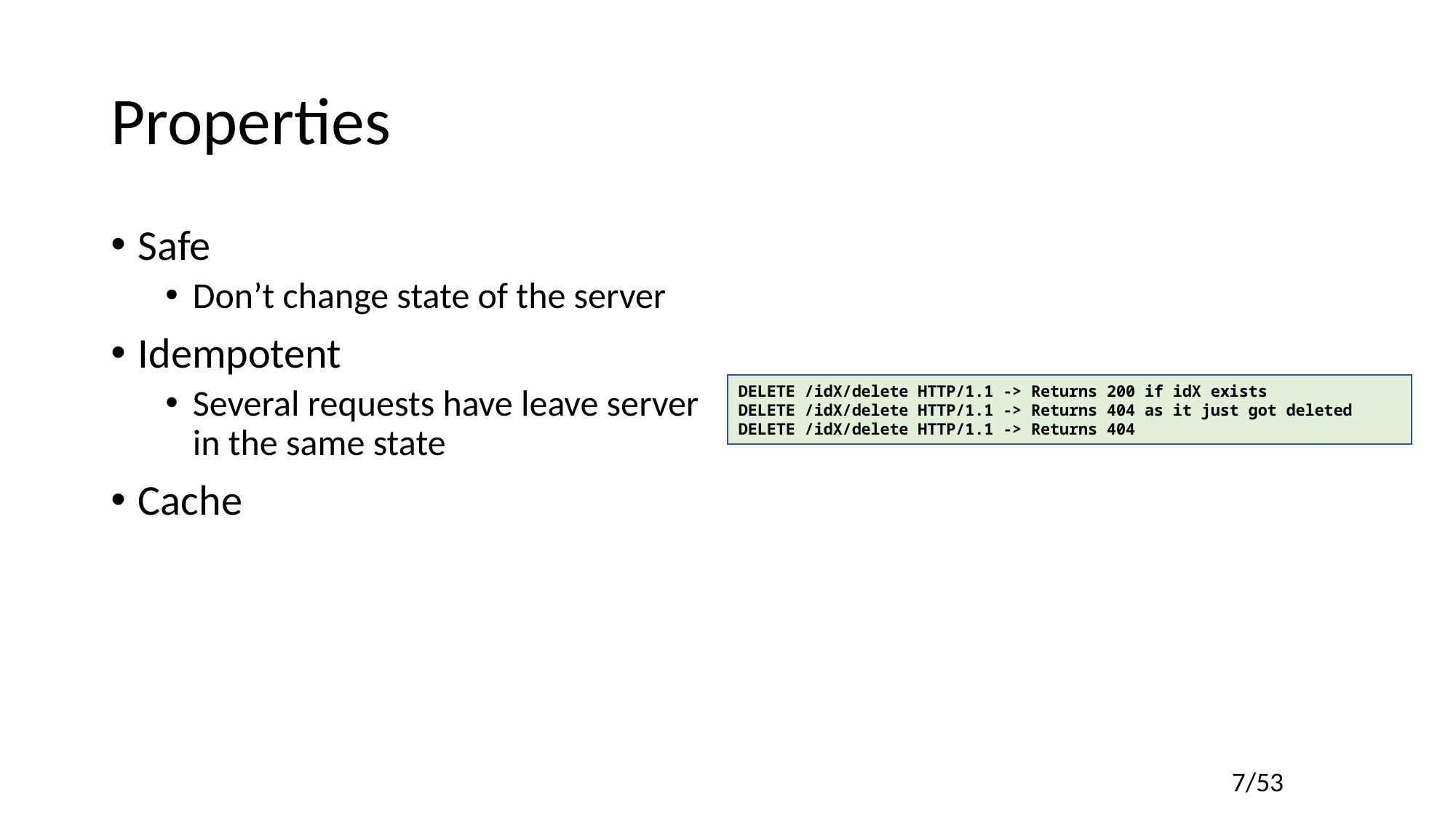

# Properties
Safe
Don’t change state of the server
Idempotent
Several requests have leave server in the same state
Cache

DELETE /idX/delete HTTP/1.1 -> Returns 200 if idX exists
DELETE /idX/delete HTTP/1.1 -> Returns 404 as it just got deleted
DELETE /idX/delete HTTP/1.1 -> Returns 404